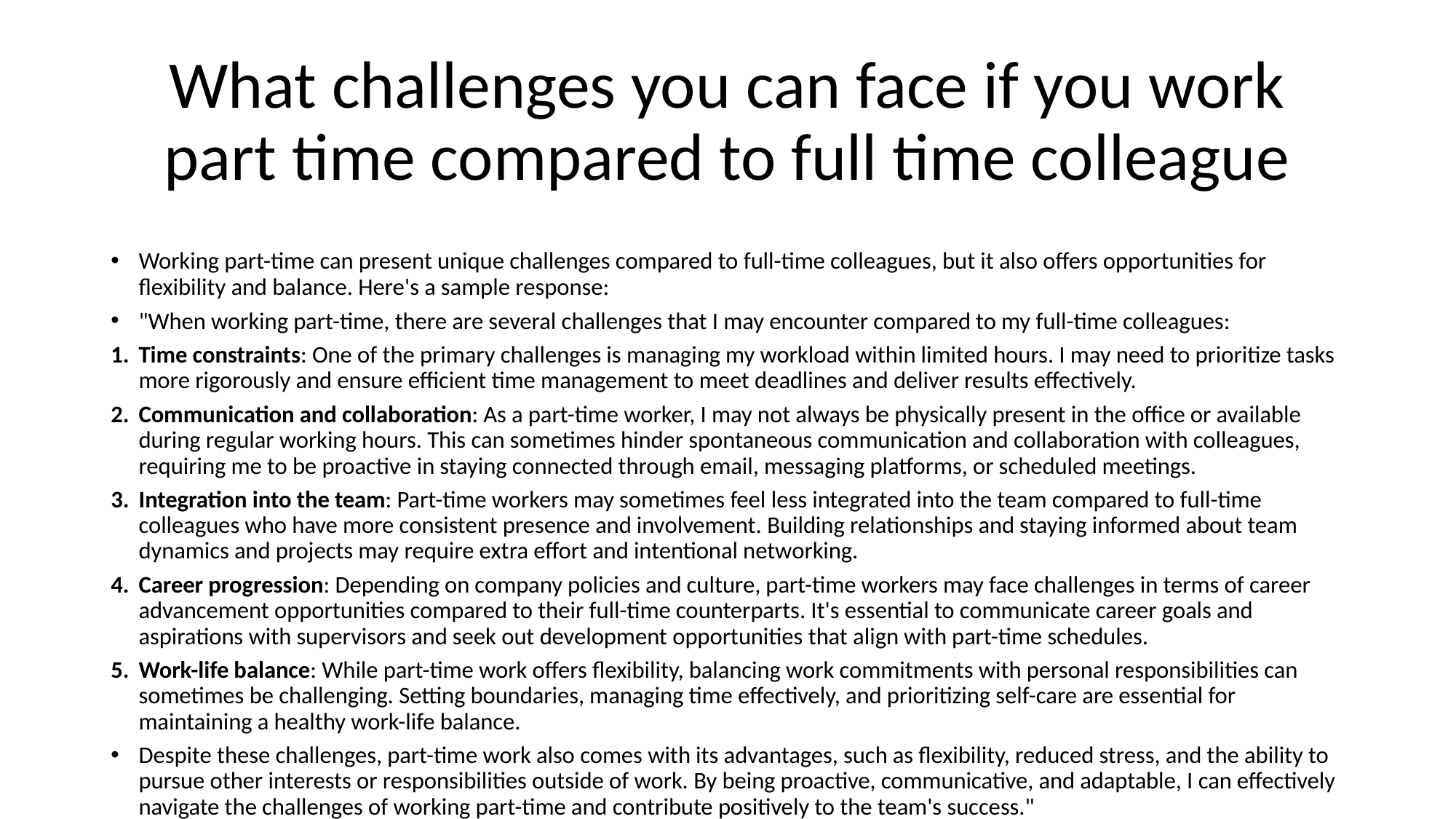

# What challenges you can face if you work part time compared to full time colleague
Working part-time can present unique challenges compared to full-time colleagues, but it also offers opportunities for flexibility and balance. Here's a sample response:
"When working part-time, there are several challenges that I may encounter compared to my full-time colleagues:
Time constraints: One of the primary challenges is managing my workload within limited hours. I may need to prioritize tasks more rigorously and ensure efficient time management to meet deadlines and deliver results effectively.
Communication and collaboration: As a part-time worker, I may not always be physically present in the office or available during regular working hours. This can sometimes hinder spontaneous communication and collaboration with colleagues, requiring me to be proactive in staying connected through email, messaging platforms, or scheduled meetings.
Integration into the team: Part-time workers may sometimes feel less integrated into the team compared to full-time colleagues who have more consistent presence and involvement. Building relationships and staying informed about team dynamics and projects may require extra effort and intentional networking.
Career progression: Depending on company policies and culture, part-time workers may face challenges in terms of career advancement opportunities compared to their full-time counterparts. It's essential to communicate career goals and aspirations with supervisors and seek out development opportunities that align with part-time schedules.
Work-life balance: While part-time work offers flexibility, balancing work commitments with personal responsibilities can sometimes be challenging. Setting boundaries, managing time effectively, and prioritizing self-care are essential for maintaining a healthy work-life balance.
Despite these challenges, part-time work also comes with its advantages, such as flexibility, reduced stress, and the ability to pursue other interests or responsibilities outside of work. By being proactive, communicative, and adaptable, I can effectively navigate the challenges of working part-time and contribute positively to the team's success."